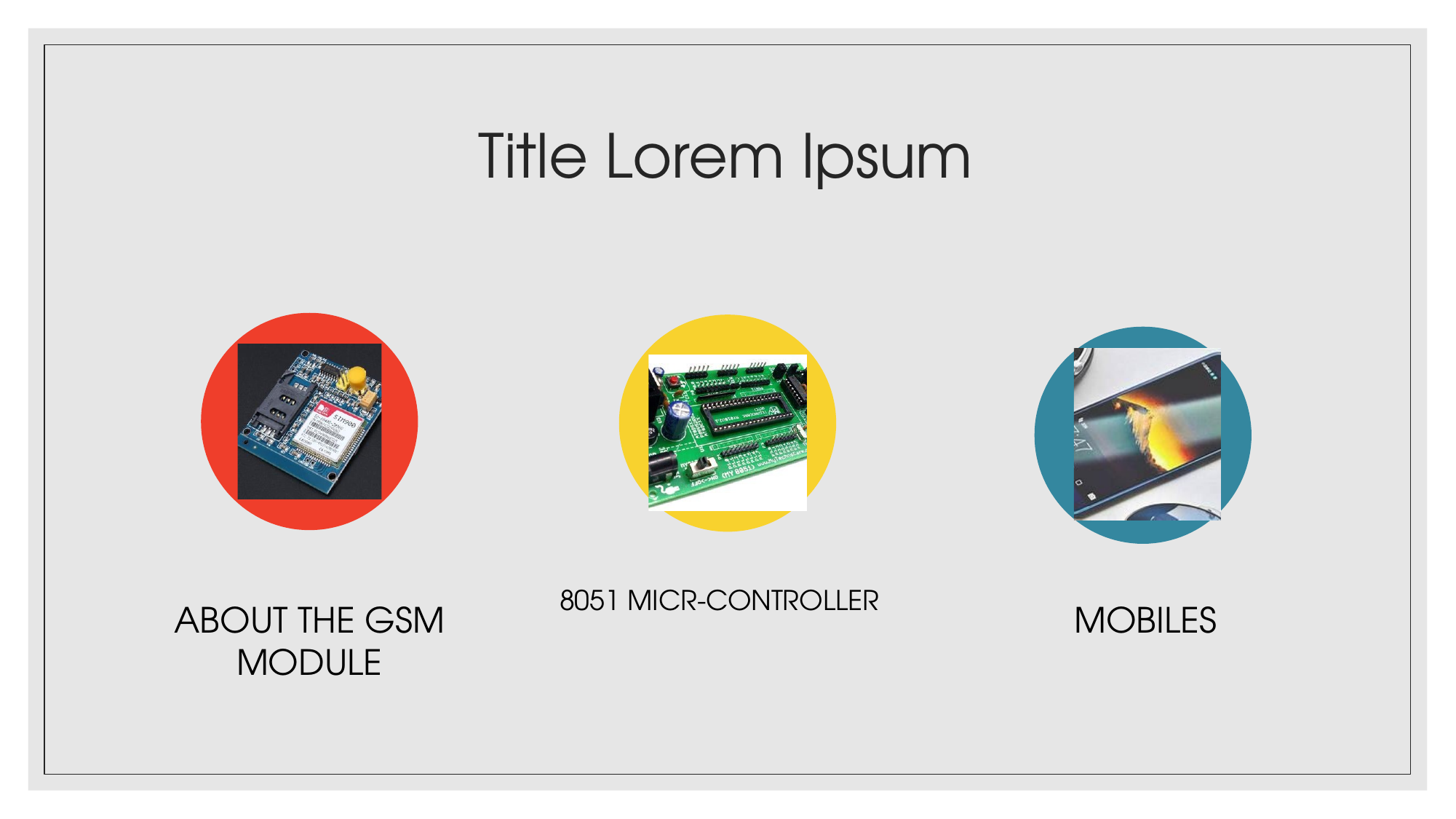

# Title Lorem Ipsum

8051 MICR-CONTROLLER
ABOUT THE GSM
MODULE
MOBILES